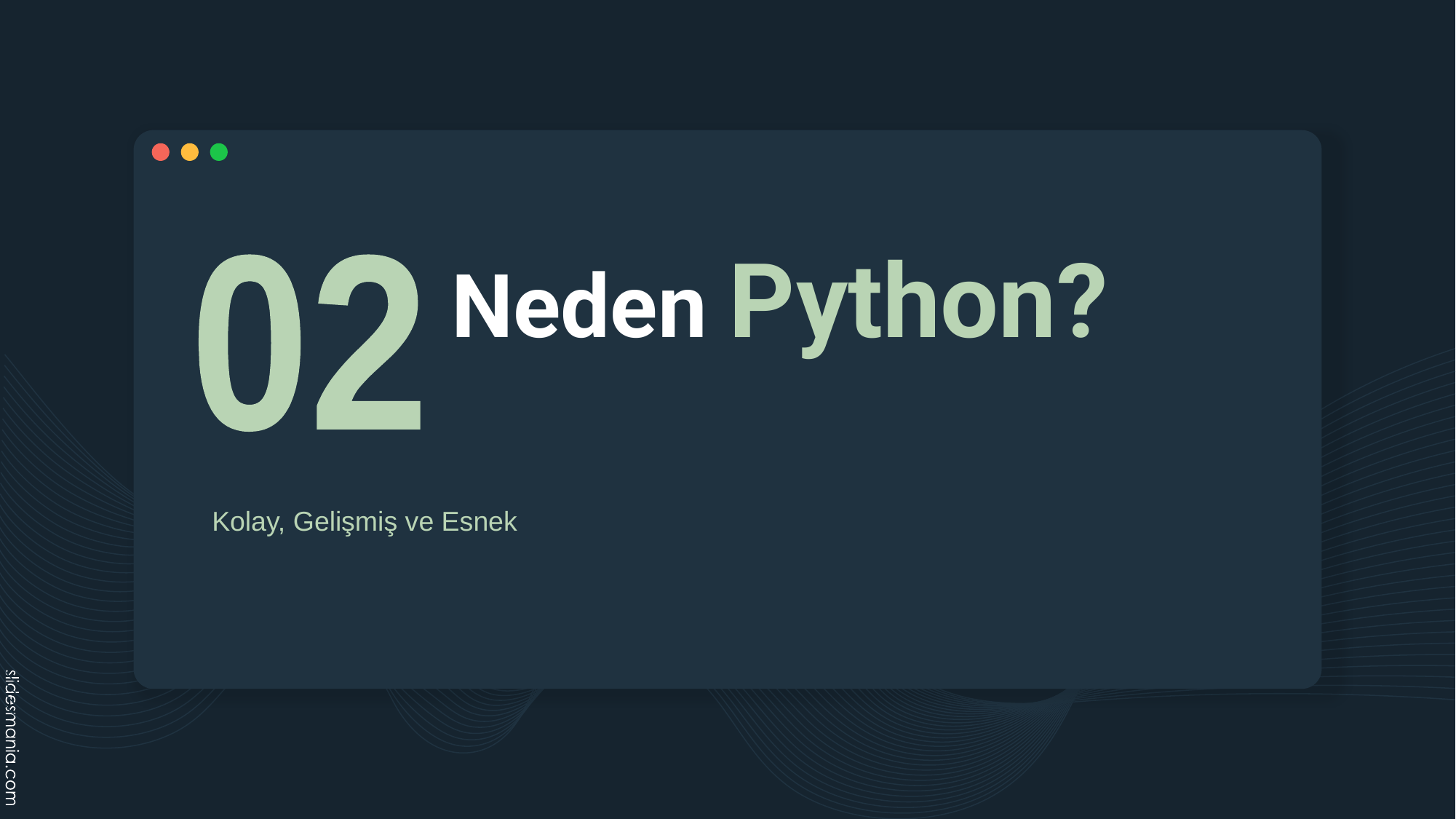

# Neden Python?
02
Kolay, Gelişmiş ve Esnek